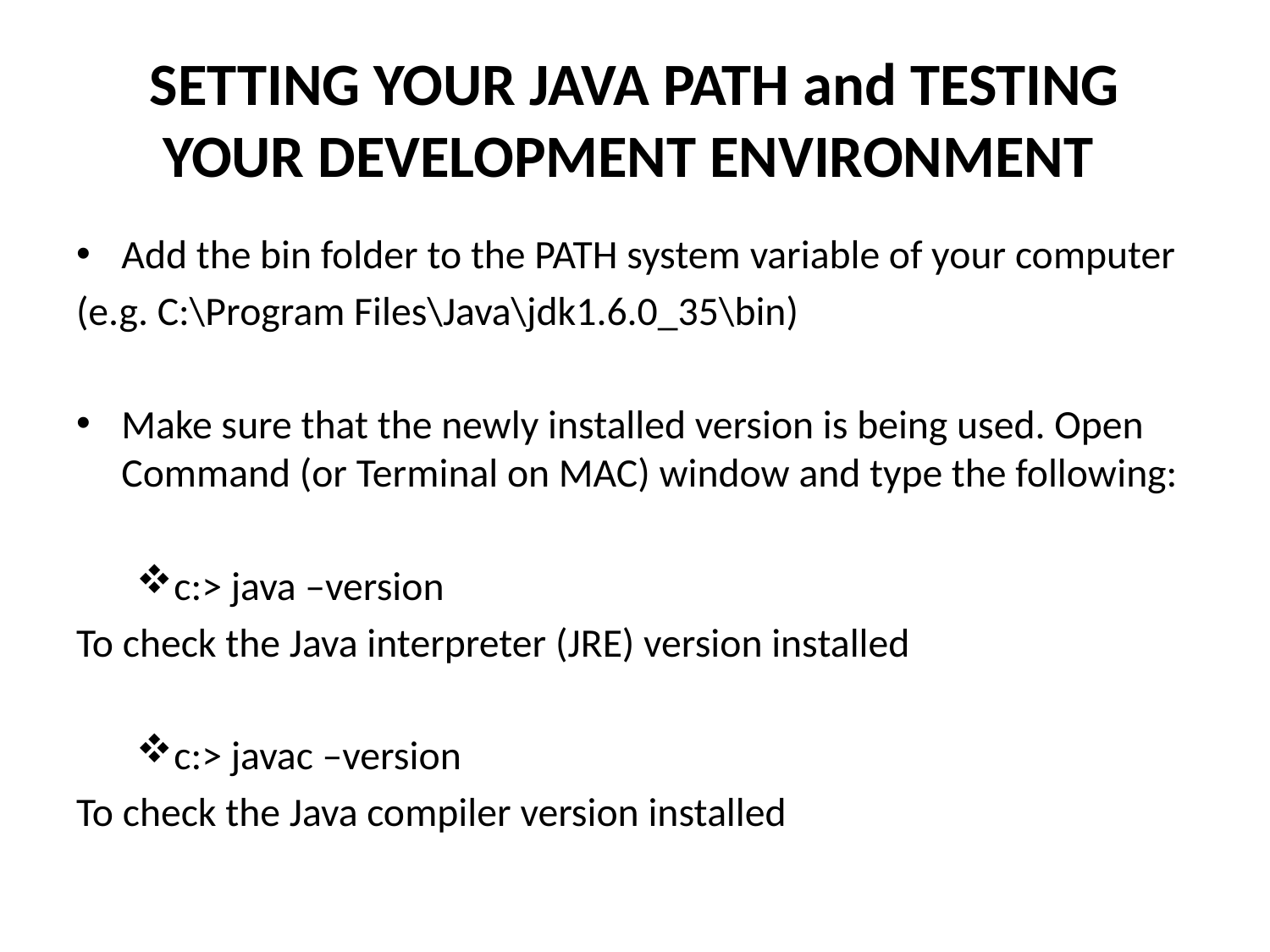

# SETTING YOUR JAVA PATH and TESTING YOUR DEVELOPMENT ENVIRONMENT
Add the bin folder to the PATH system variable of your computer
(e.g. C:\Program Files\Java\jdk1.6.0_35\bin)

Make sure that the newly installed version is being used. Open Command (or Terminal on MAC) window and type the following:

c:> java –version
To check the Java interpreter (JRE) version installed

c:> javac –version
To check the Java compiler version installed